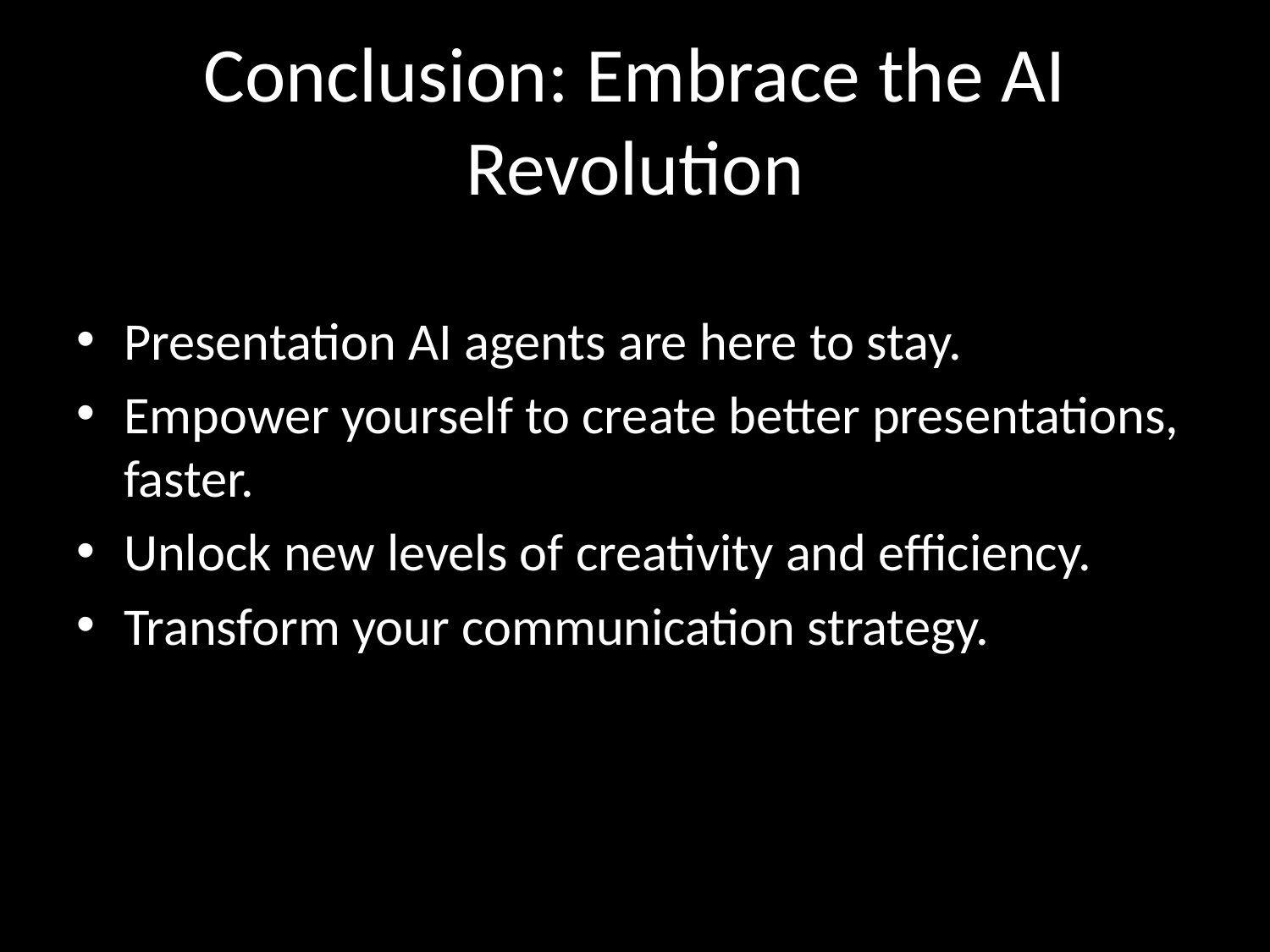

# Conclusion: Embrace the AI Revolution

Presentation AI agents are here to stay.
Empower yourself to create better presentations, faster.
Unlock new levels of creativity and efficiency.
Transform your communication strategy.